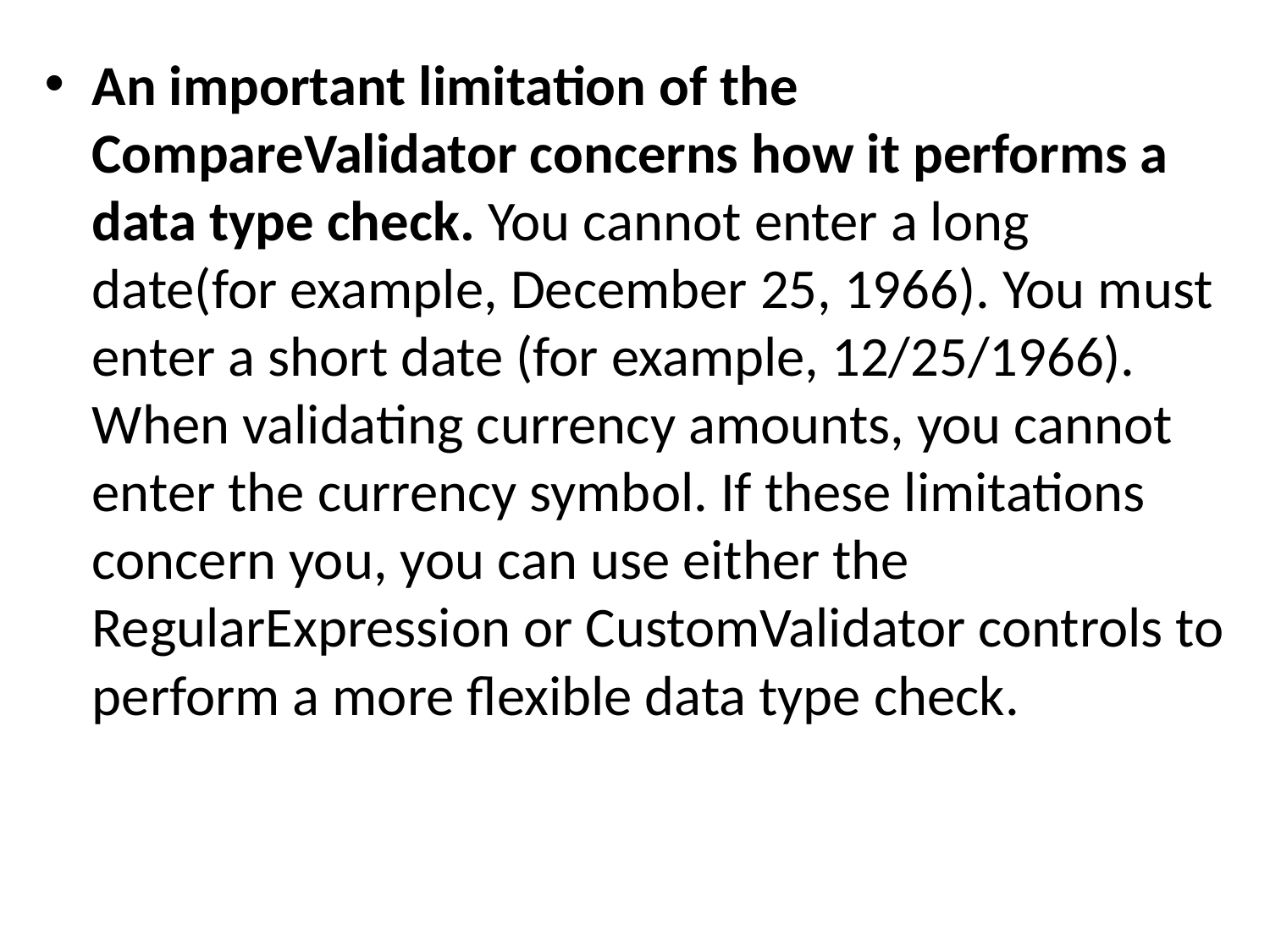

An important limitation of the CompareValidator concerns how it performs a data type check. You cannot enter a long date(for example, December 25, 1966). You must enter a short date (for example, 12/25/1966). When validating currency amounts, you cannot enter the currency symbol. If these limitations concern you, you can use either the RegularExpression or CustomValidator controls to perform a more flexible data type check.